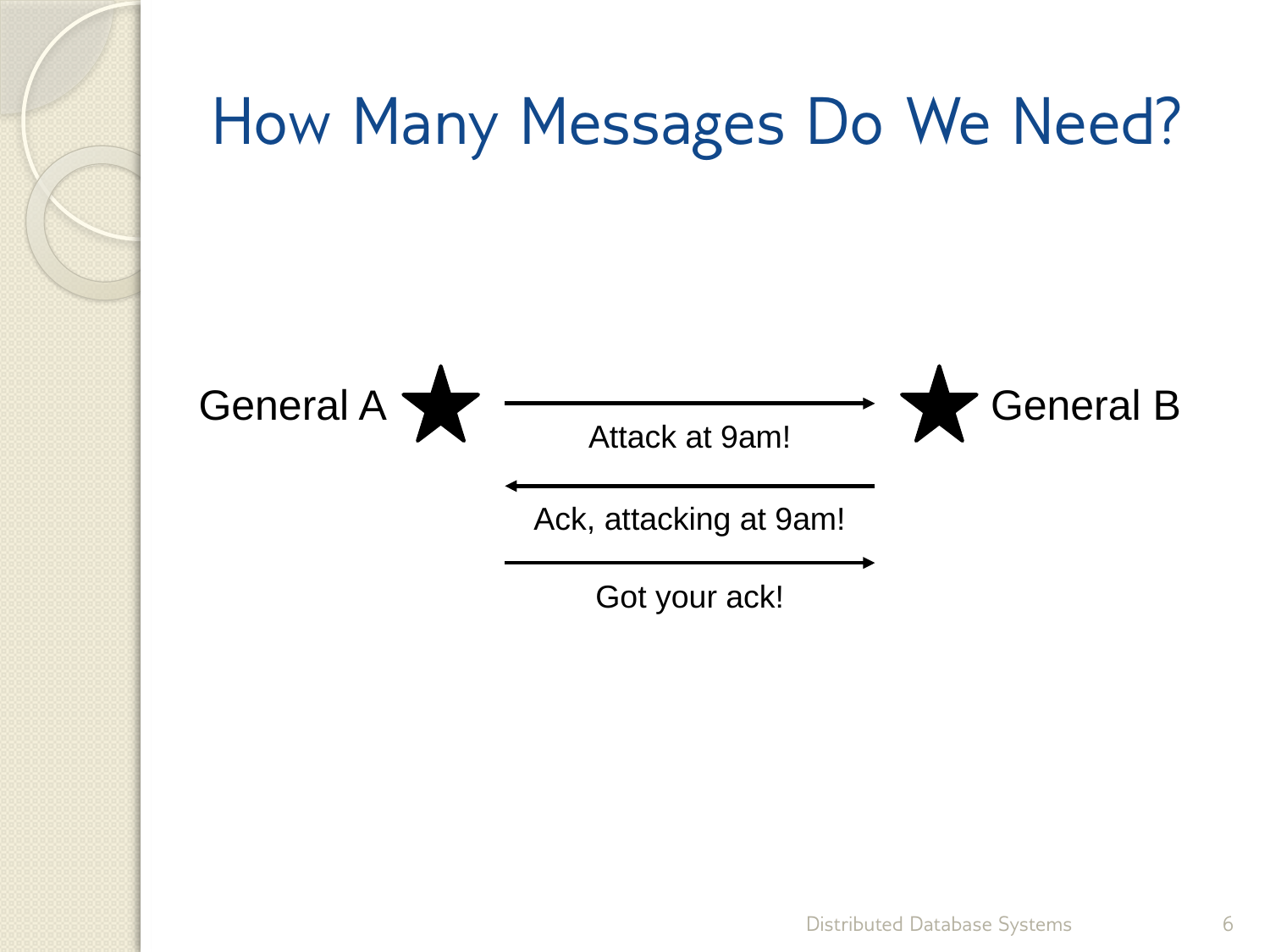

# How Many Messages Do We Need?

General A
General B
Attack at 9am!
Ack, attacking at 9am!
Got your ack!
Distributed Database Systems
6